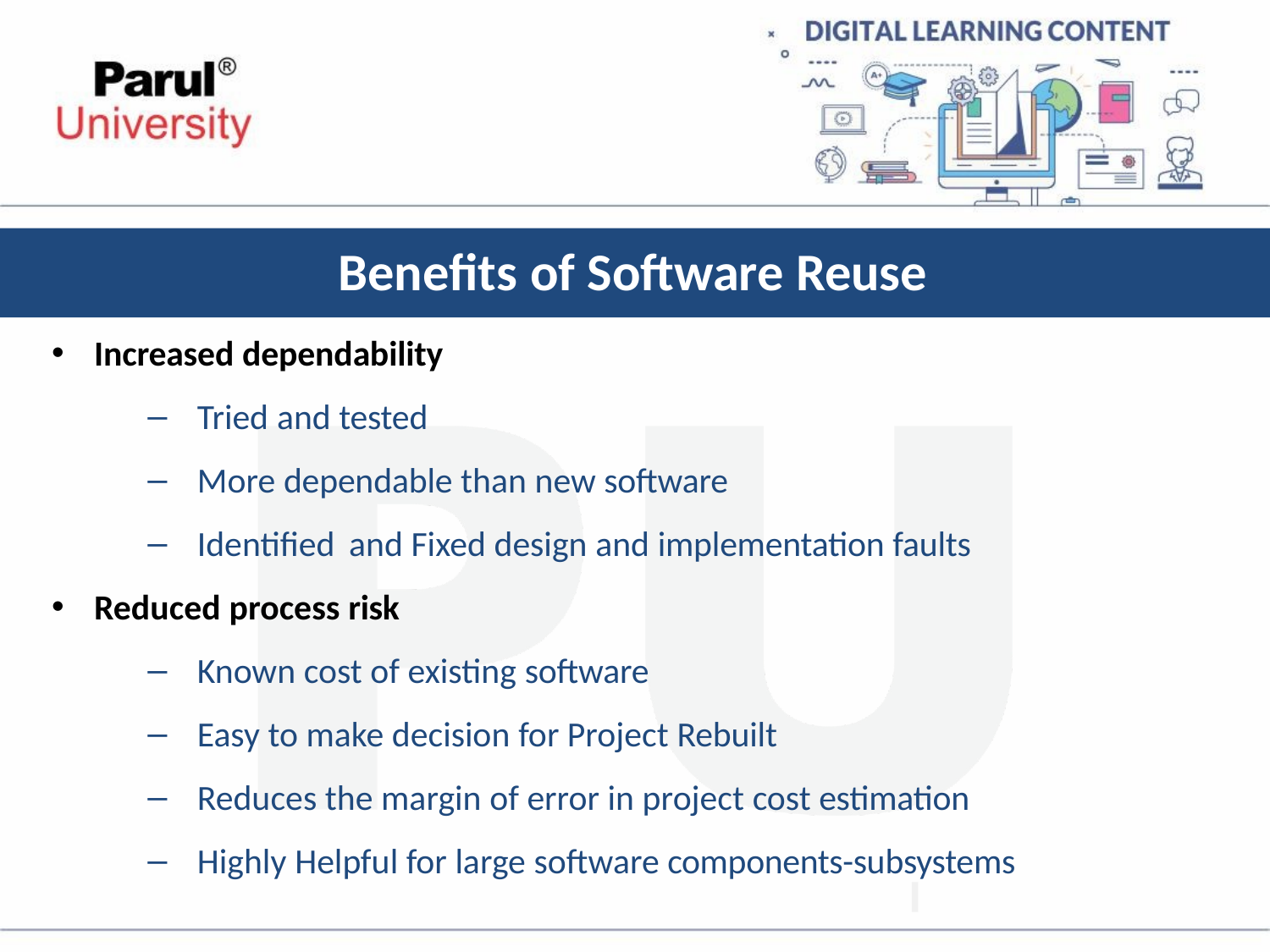

# Benefits of Software Reuse
Increased dependability
Tried and tested
More dependable than new software
Identified and Fixed design and implementation faults
Reduced process risk
Known cost of existing software
Easy to make decision for Project Rebuilt
Reduces the margin of error in project cost estimation
Highly Helpful for large software components-subsystems